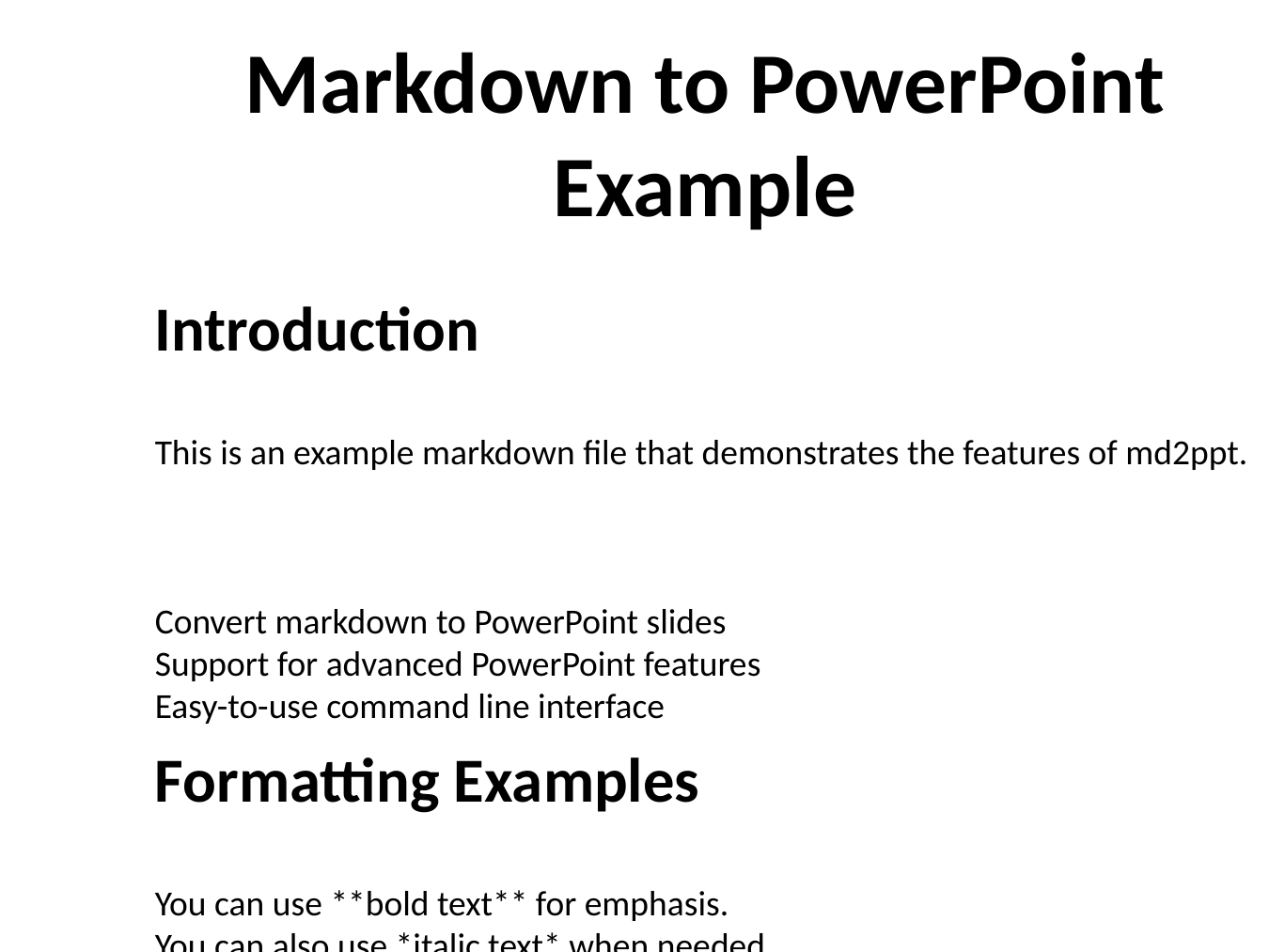

# Markdown to PowerPoint Example

Introduction
This is an example markdown file that demonstrates the features of md2ppt.
Convert markdown to PowerPoint slides
Support for advanced PowerPoint features
Easy-to-use command line interface
Formatting Examples
You can use **bold text** for emphasis.
You can also use *italic text* when needed.
Code snippets are supported too:
python
def hello_world():
    print("Hello, world!")
Images
You can include images in your slides:
[Image Error: example.png]
Lists
Ordered lists:
First item
Second item
Third item
Unordered lists:
Item A
Item B
Item C
Quotes

This is a blockquote example.
It can span multiple lines.
Tables
Tables are supported as well:
Slide with Animation
This slide demonstrates animations.
This item will fade in
This item will fly in from the left
This item will appear with no animation
Custom Styling
You can customize the styling of your presentation.
json
{
  "colors": {
    "background": [255, 255, 255],
    "title": [0, 0, 128],
    "heading": [0, 64, 128],
    "body": [0, 0, 0]
  }
}
Links
You can include [links to websites](https://example.com) in your slides.
Math Support
Some implementations might support LaTeX math expressions:
$$E = mc^2$$
Conclusion
md2ppt makes it easy to create PowerPoint presentations from Markdown
Perfect for developers who prefer working with text
Customizable and extensible
Thanks for using md2ppt!